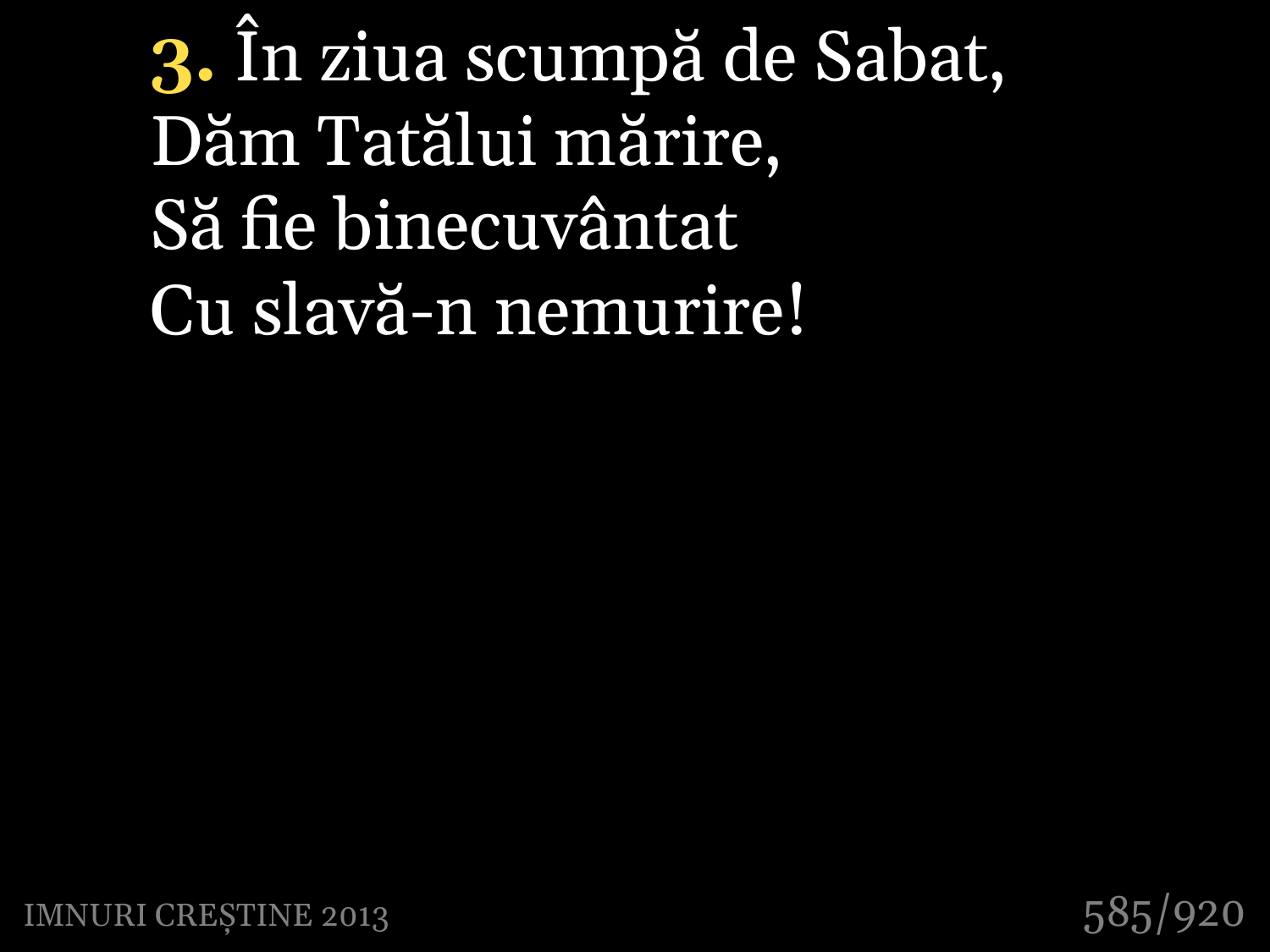

3. În ziua scumpă de Sabat,
Dăm Tatălui mărire,
Să fie binecuvântat
Cu slavă-n nemurire!
585/920
IMNURI CREȘTINE 2013